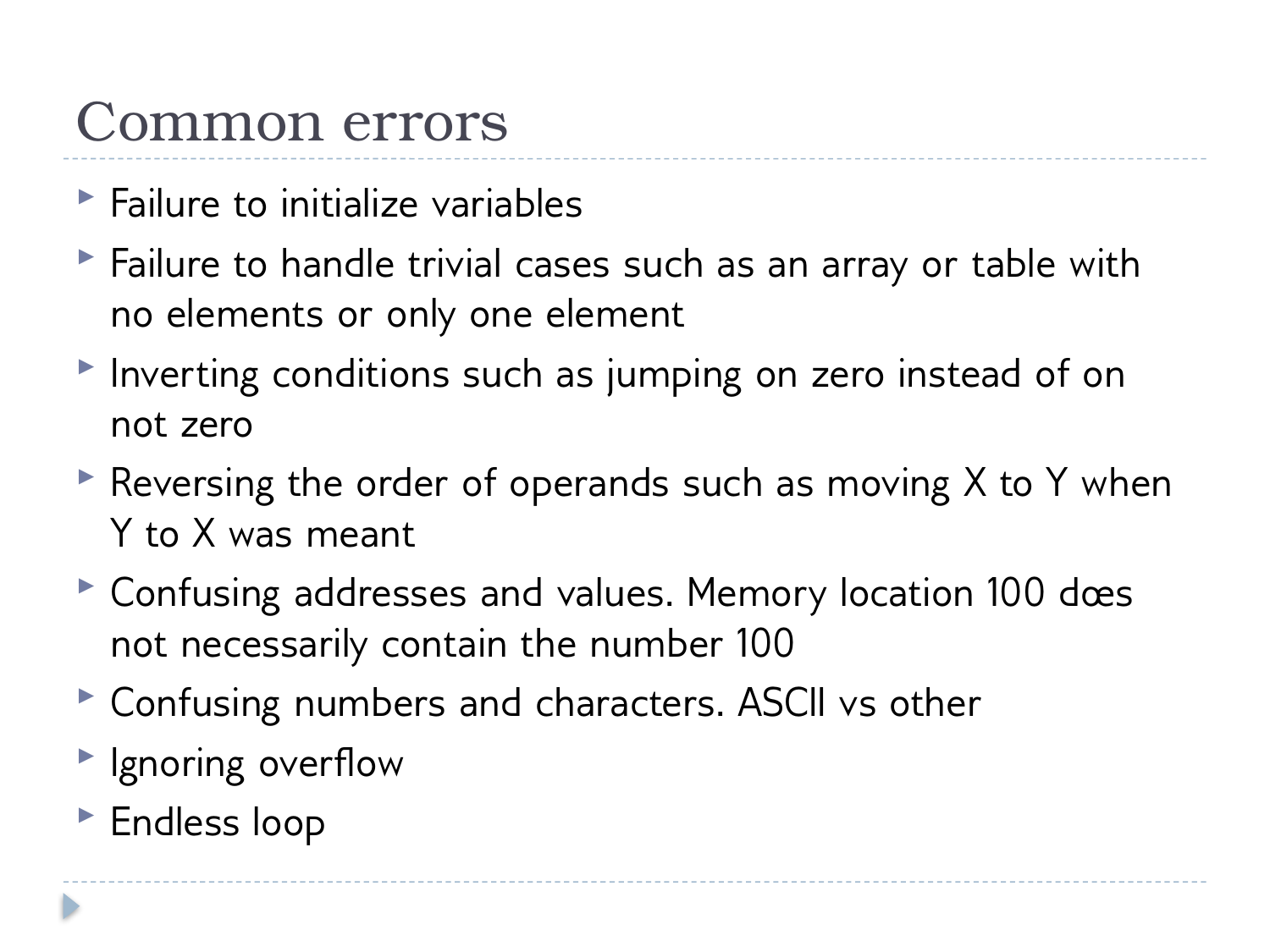

# Common errors
Failure to initialize variables
Failure to handle trivial cases such as an array or table with no elements or only one element
Inverting conditions such as jumping on zero instead of on not zero
Reversing the order of operands such as moving X to Y when Y to X was meant
Confusing addresses and values. Memory location 100 does not necessarily contain the number 100
Confusing numbers and characters. ASCII vs other
Ignoring overflow
Endless loop